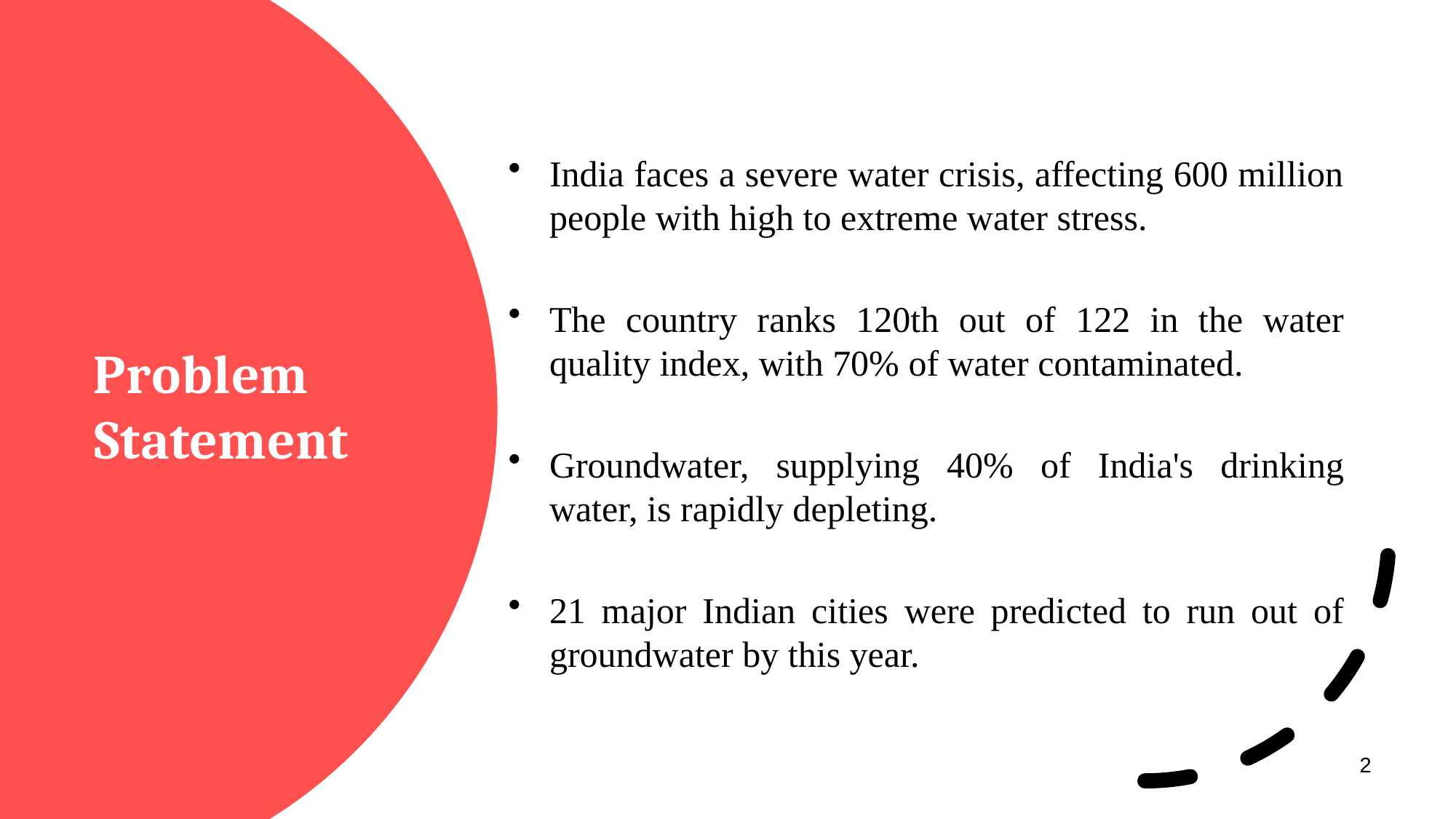

India faces a severe water crisis, affecting 600 million people with high to extreme water stress.

The country ranks 120th out of 122 in the water quality index, with 70% of water contaminated.

Groundwater, supplying 40% of India's drinking water, is rapidly depleting.

21 major Indian cities were predicted to run out of groundwater by this year.
# Problem Statement

2